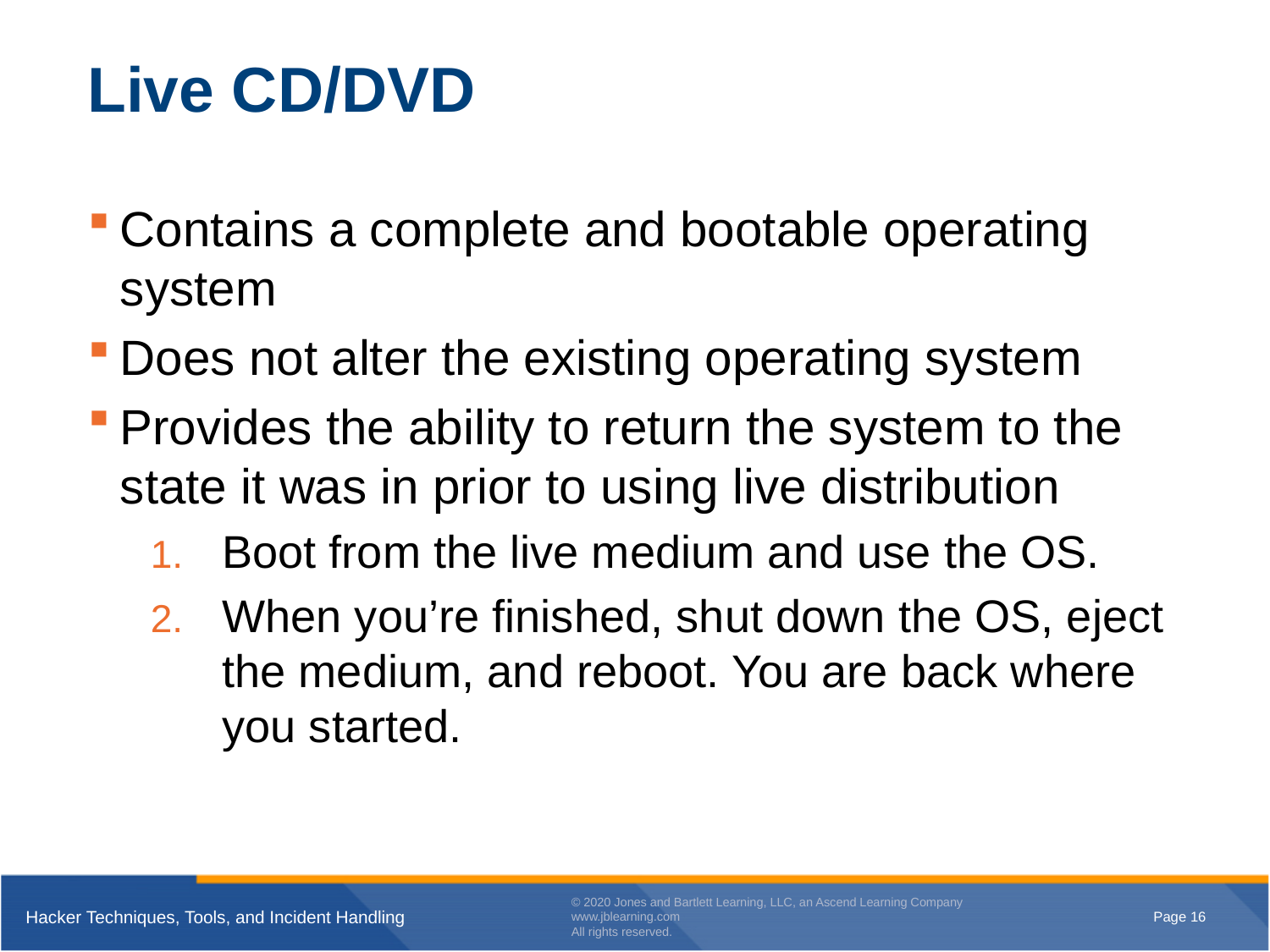

# Live CD/DVD
Contains a complete and bootable operating system
Does not alter the existing operating system
Provides the ability to return the system to the state it was in prior to using live distribution
Boot from the live medium and use the OS.
When you’re finished, shut down the OS, eject the medium, and reboot. You are back where you started.